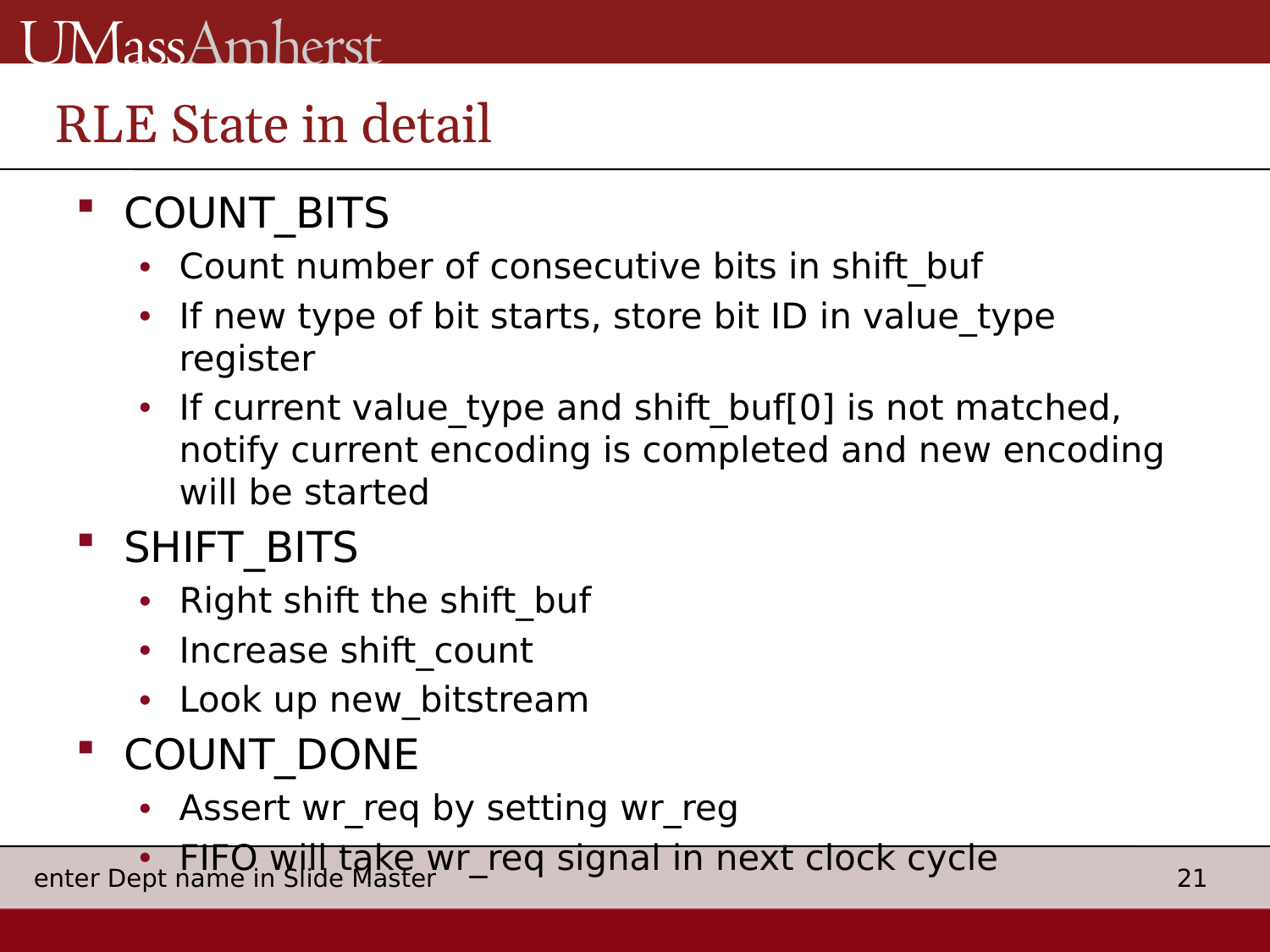

# RLE State in detail
COUNT_BITS
Count number of consecutive bits in shift_buf
If new type of bit starts, store bit ID in value_type register
If current value_type and shift_buf[0] is not matched, notify current encoding is completed and new encoding will be started
SHIFT_BITS
Right shift the shift_buf
Increase shift_count
Look up new_bitstream
COUNT_DONE
Assert wr_req by setting wr_reg
FIFO will take wr_req signal in next clock cycle